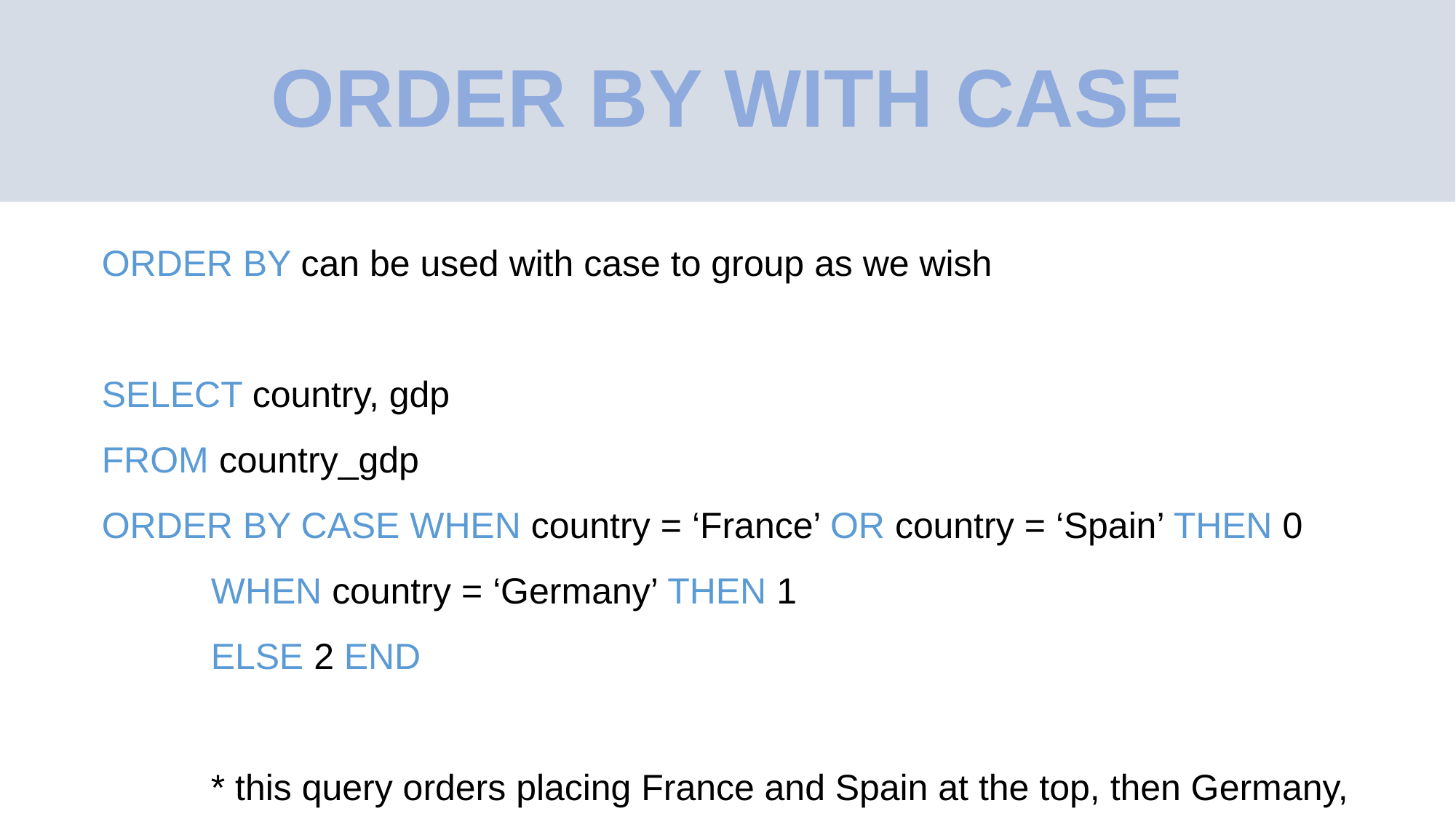

# ORDER BY WITH CASE
ORDER BY can be used with case to group as we wish

SELECT country, gdp
FROM country_gdp
ORDER BY CASE WHEN country = ‘France’ OR country = ‘Spain’ THEN 0
	WHEN country = ‘Germany’ THEN 1
	ELSE 2 END

	* this query orders placing France and Spain at the top, then Germany, then the rest